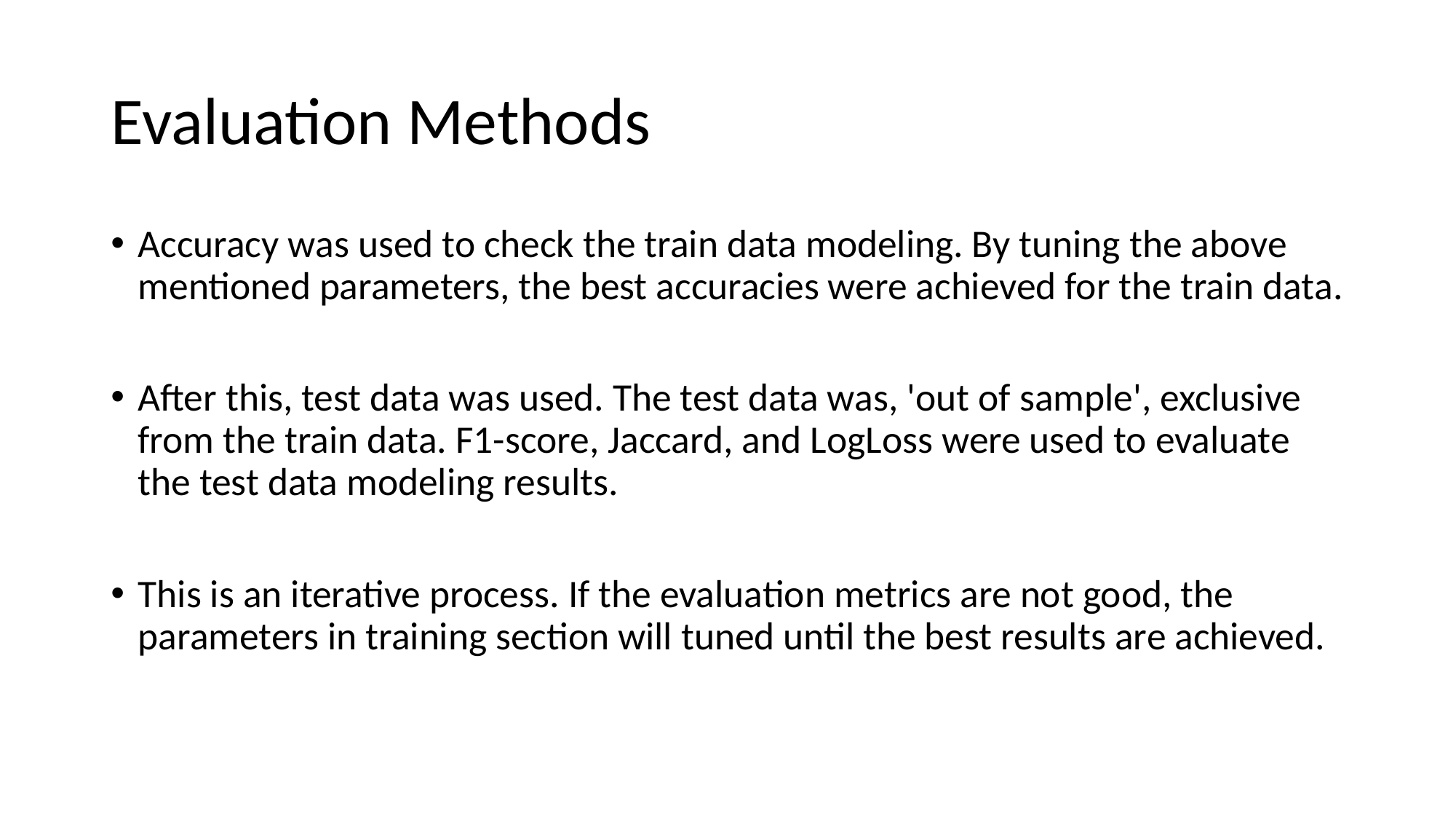

# Evaluation Methods
Accuracy was used to check the train data modeling. By tuning the above mentioned parameters, the best accuracies were achieved for the train data.

After this, test data was used. The test data was, 'out of sample', exclusive from the train data. F1-score, Jaccard, and LogLoss were used to evaluate the test data modeling results.

This is an iterative process. If the evaluation metrics are not good, the parameters in training section will tuned until the best results are achieved.